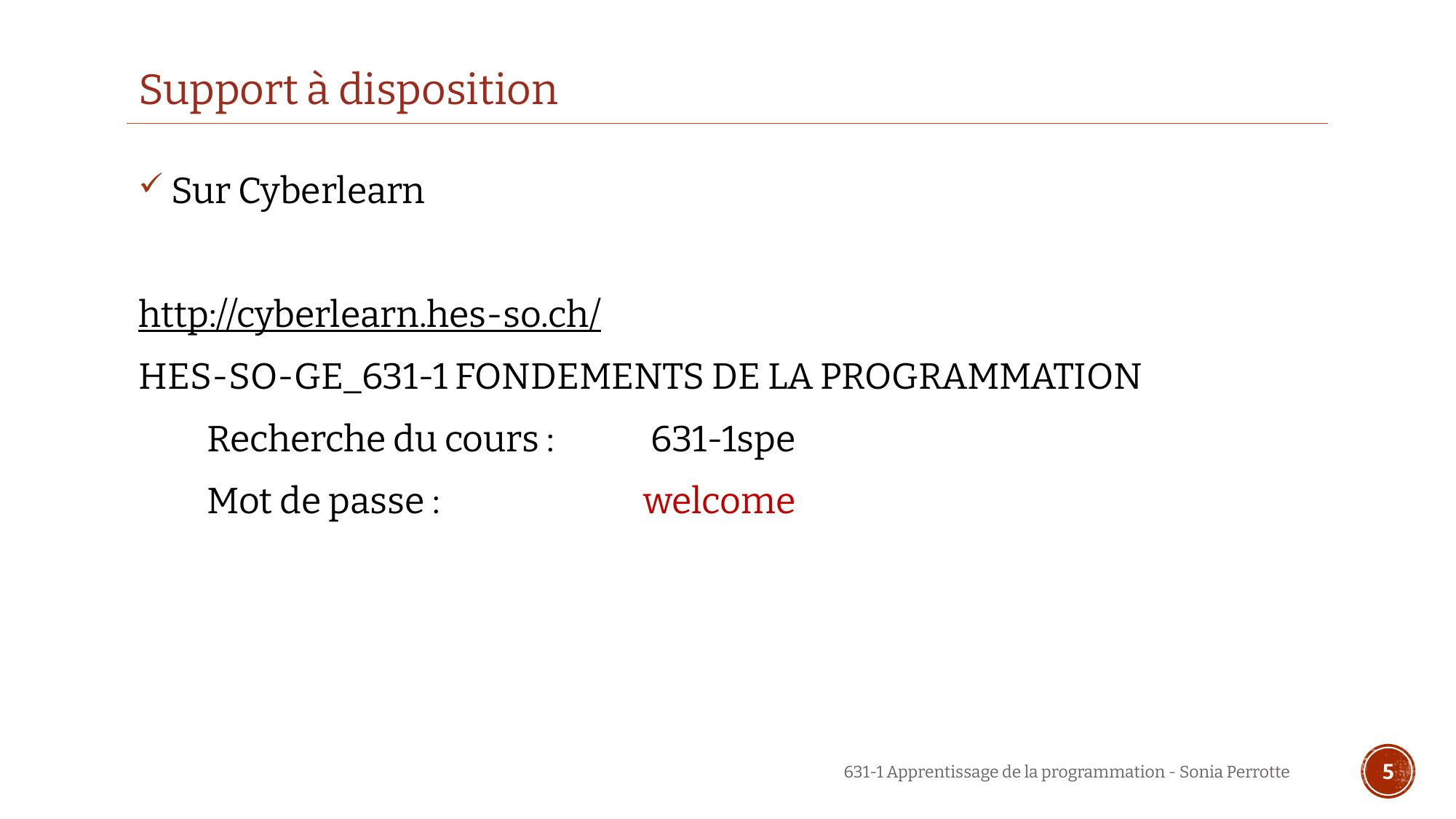

# Support à disposition
 Sur Cyberlearn

http://cyberlearn.hes-so.ch/
HES-SO-GE_631-1 FONDEMENTS DE LA PROGRAMMATION
	Recherche du cours :	 631-1spe
	Mot de passe : 	     	welcome

631-1 Apprentissage de la programmation - Sonia Perrotte
5